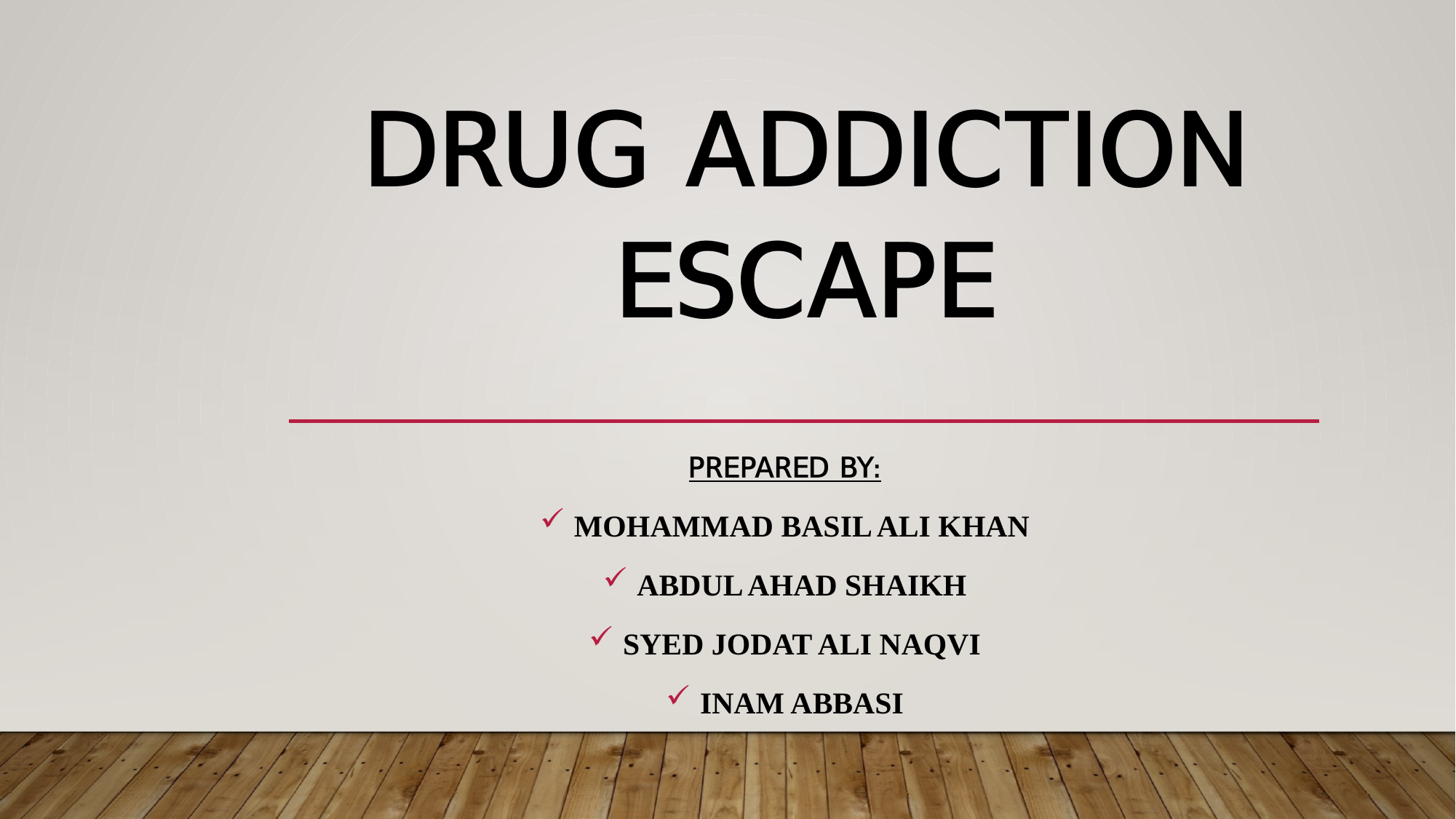

DRUG ADDICTION ESCAPE
Prepared by:
Mohammad basil ali khan
Abdul ahad shaikh
Syed Jodat ali Naqvi
Inam abbasi